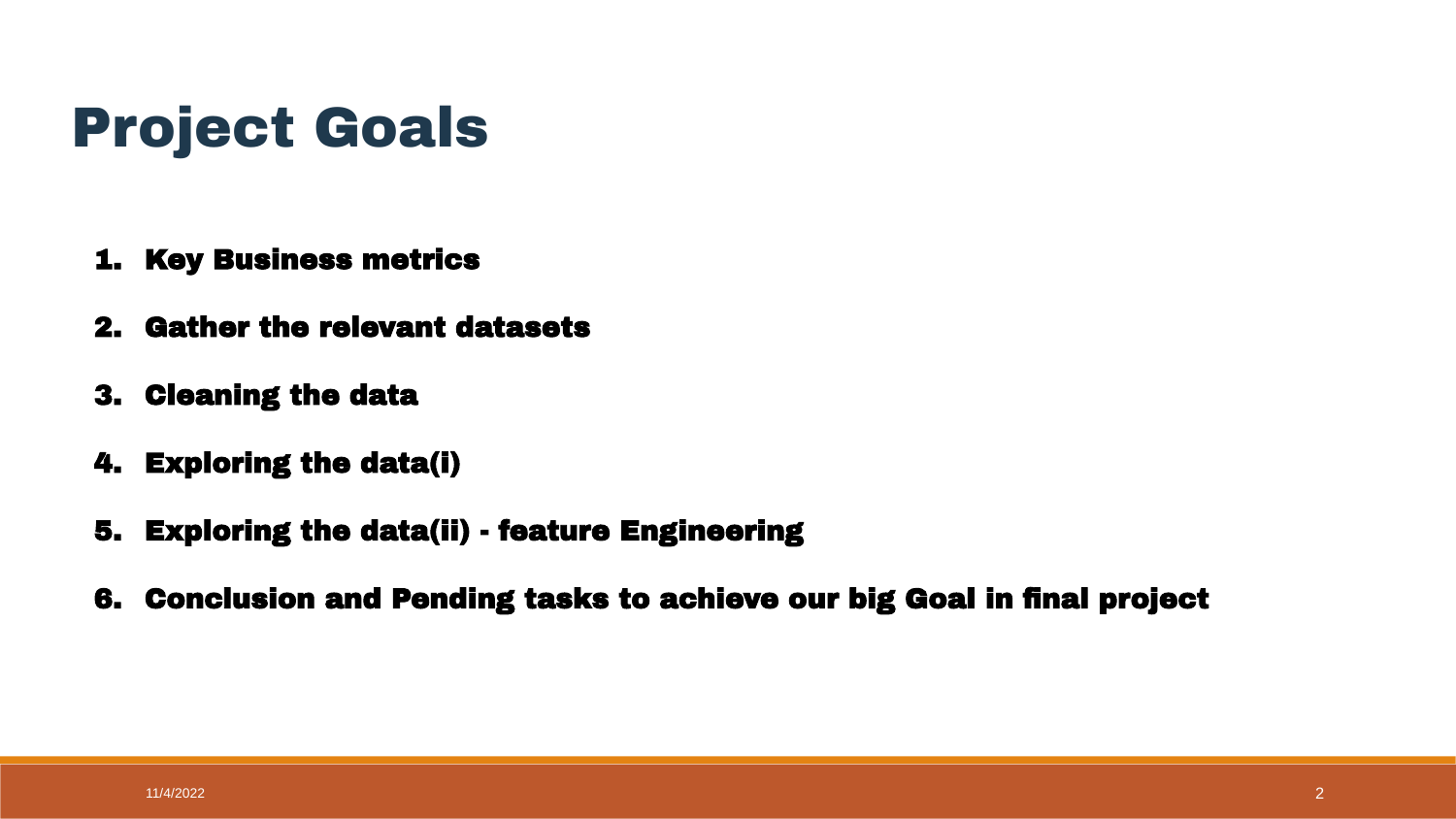

Project Goals

Key Business metrics
Gather the relevant datasets
Cleaning the data
Exploring the data(i)
Exploring the data(ii) - feature Engineering
Conclusion and Pending tasks to achieve our big Goal in final project
11/4/2022
2